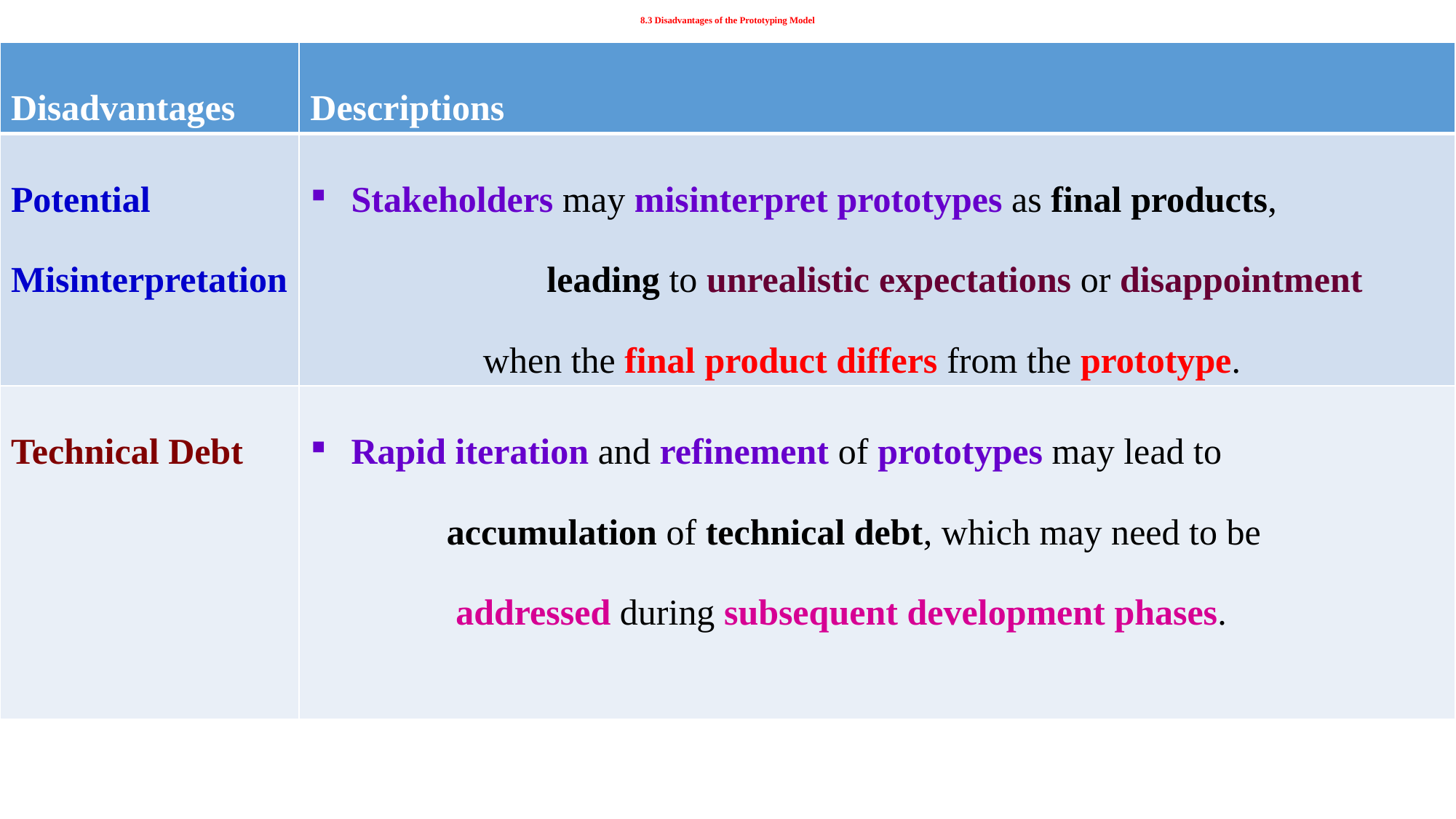

# 8.3 Disadvantages of the Prototyping Model
| Disadvantages | Descriptions |
| --- | --- |
| Potential Misinterpretation | Stakeholders may misinterpret prototypes as final products, leading to unrealistic expectations or disappointment when the final product differs from the prototype. |
| Technical Debt | Rapid iteration and refinement of prototypes may lead to accumulation of technical debt, which may need to be addressed during subsequent development phases. |